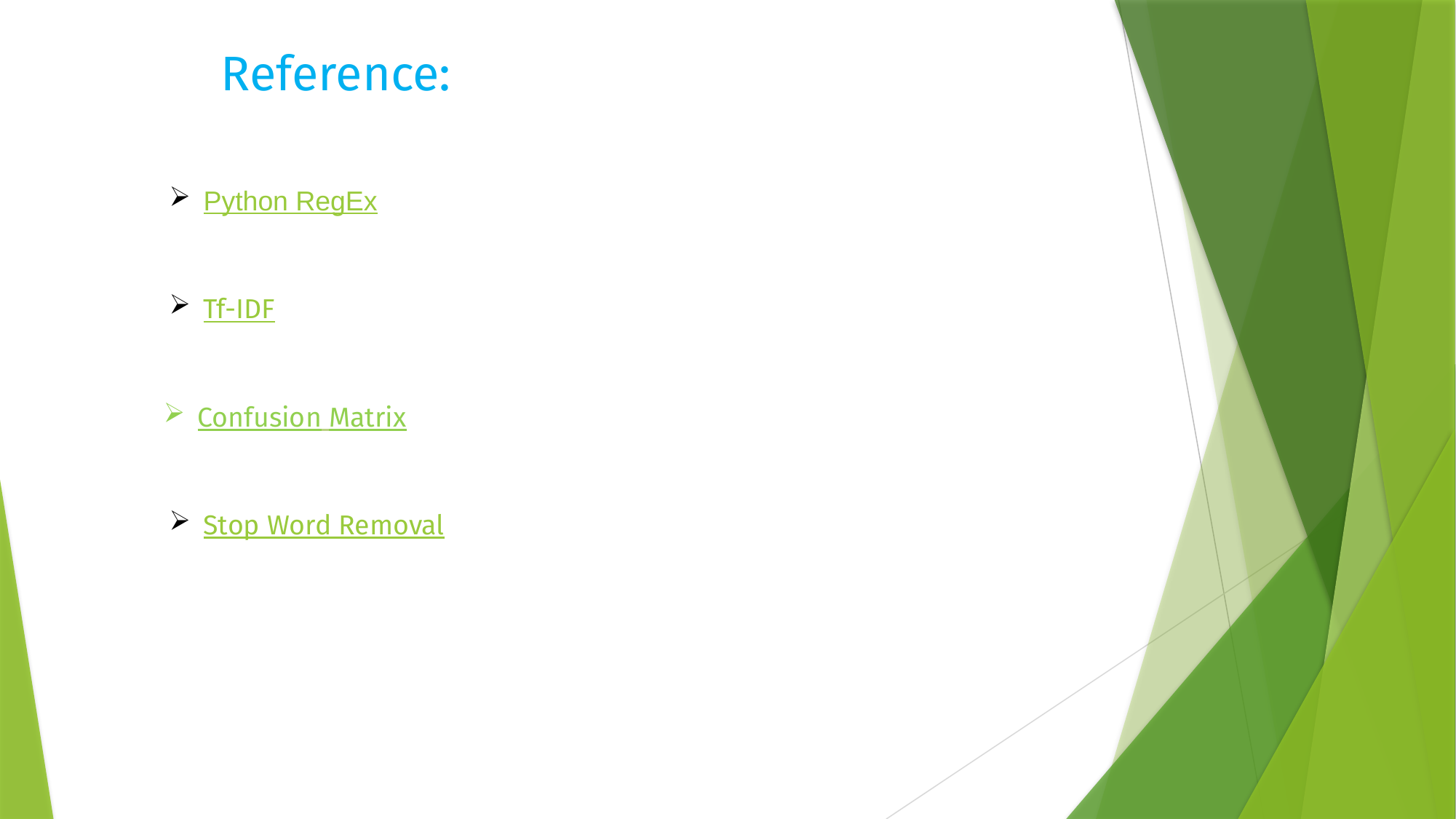

Reference:
Python RegEx
Tf-IDF
Confusion Matrix
Stop Word Removal